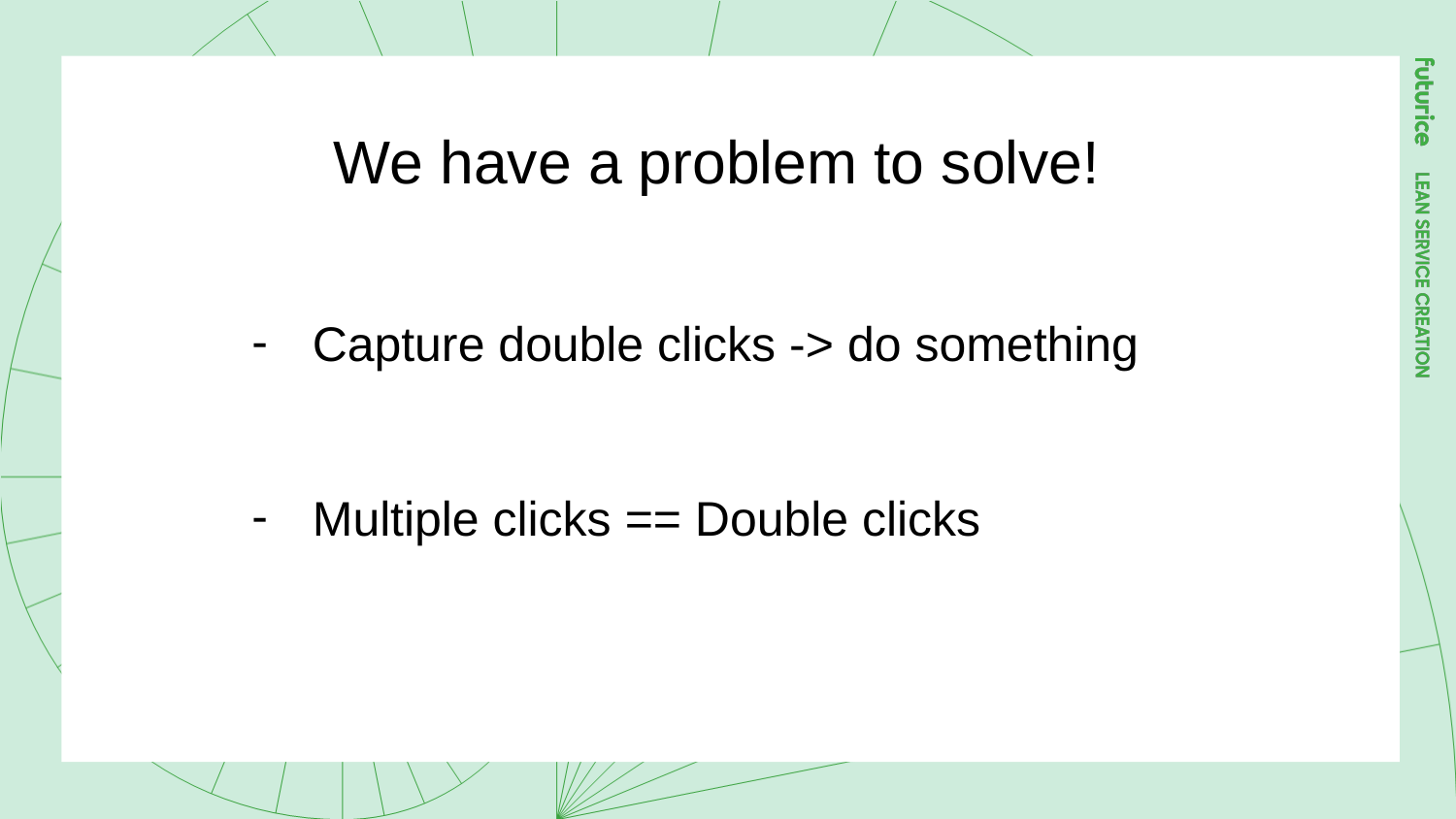

We have a problem to solve!
Capture double clicks -> do something

Multiple clicks == Double clicks